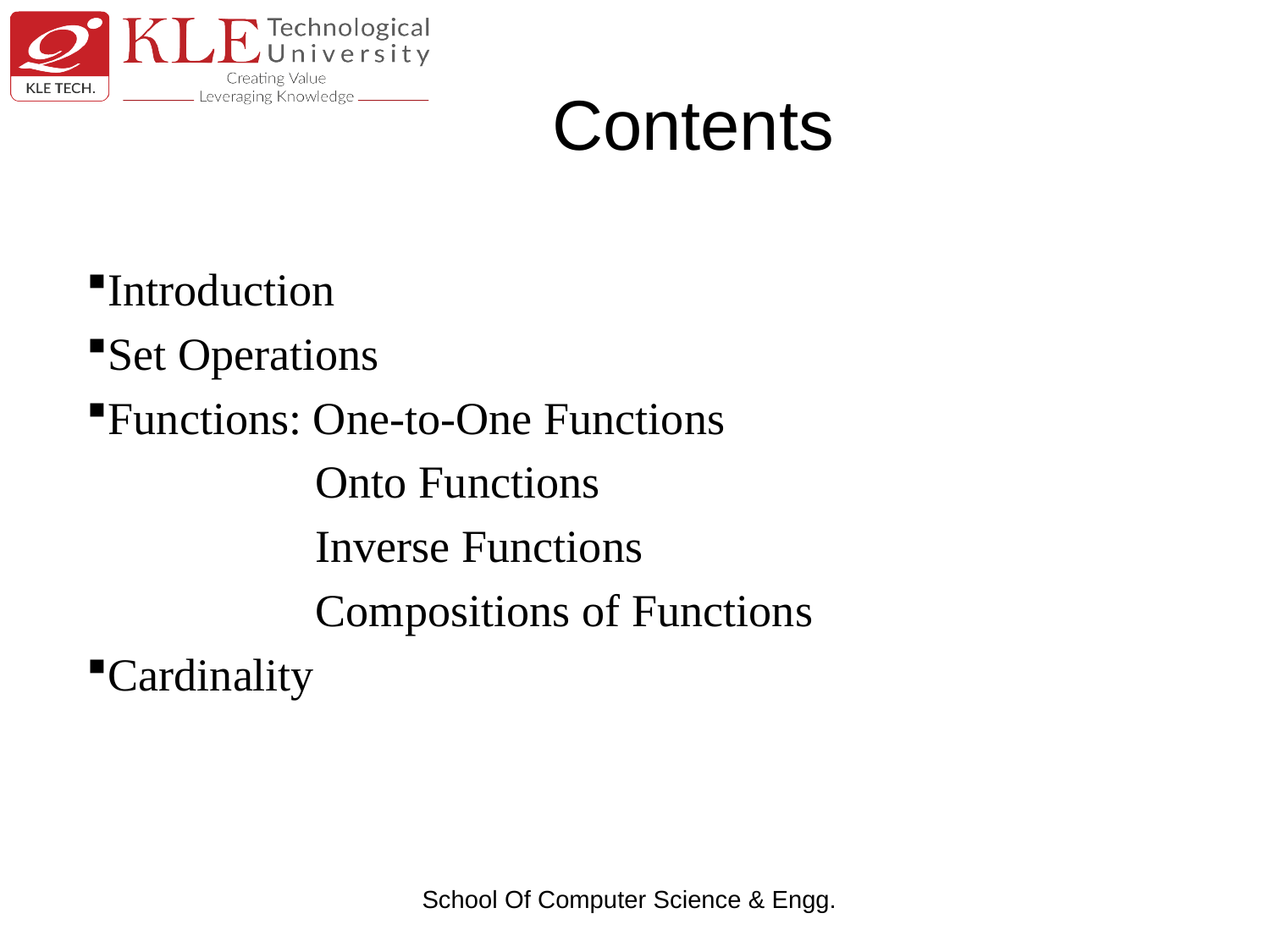

# Contents
Introduction
Set Operations
Functions: One-to-One Functions
                    Onto Functions
                    Inverse Functions
                    Compositions of Functions
Cardinality